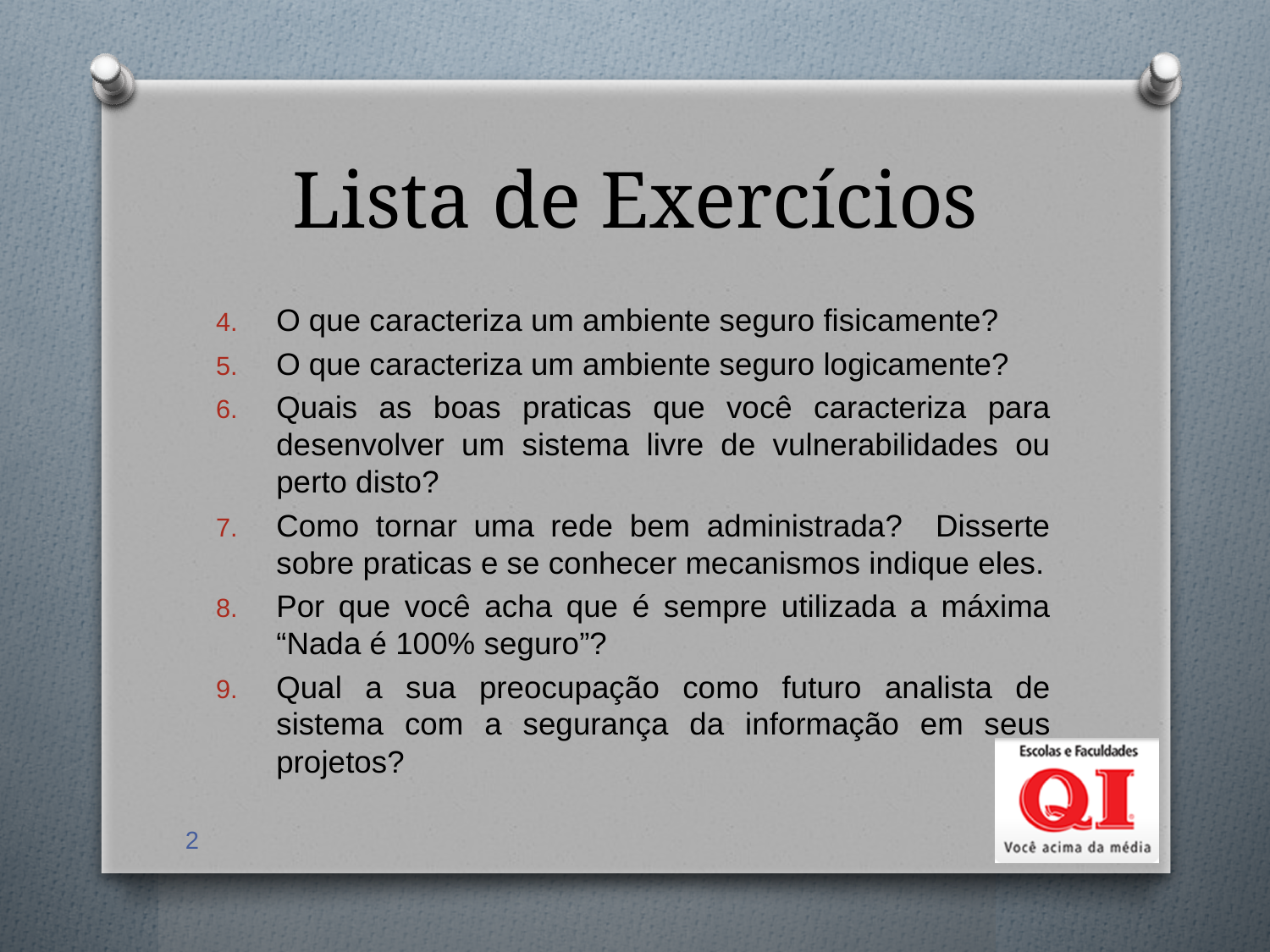

# Lista de Exercícios
O que caracteriza um ambiente seguro fisicamente?
O que caracteriza um ambiente seguro logicamente?
Quais as boas praticas que você caracteriza para desenvolver um sistema livre de vulnerabilidades ou perto disto?
Como tornar uma rede bem administrada?  Disserte sobre praticas e se conhecer mecanismos indique eles.
Por que você acha que é sempre utilizada a máxima “Nada é 100% seguro”?
Qual a sua preocupação como futuro analista de sistema com a segurança da informação em seus projetos?

2